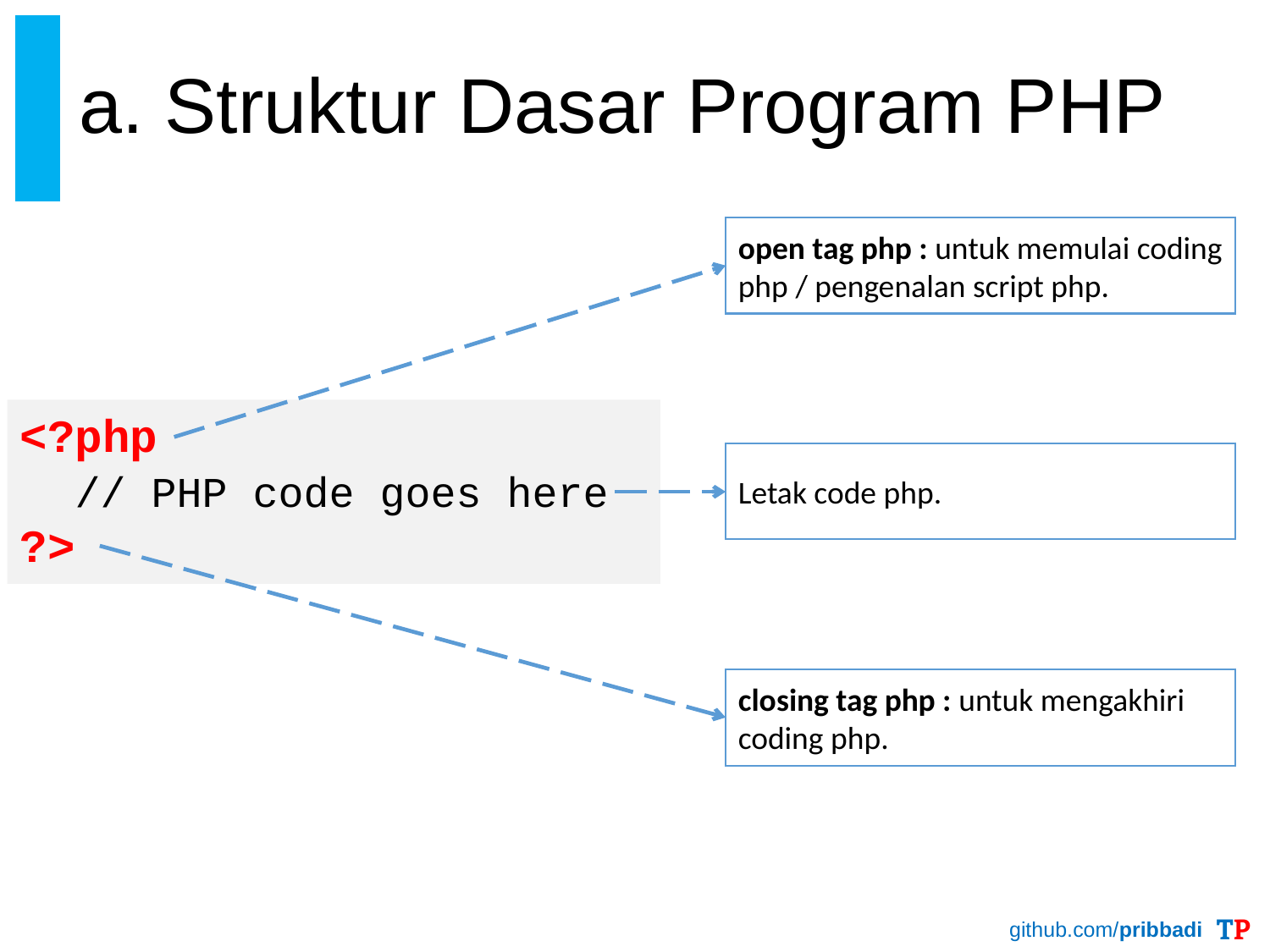

# a. Struktur Dasar Program PHP
open tag php : untuk memulai coding php / pengenalan script php.
<?php
  // PHP code goes here
?>
Letak code php.
closing tag php : untuk mengakhiri coding php.